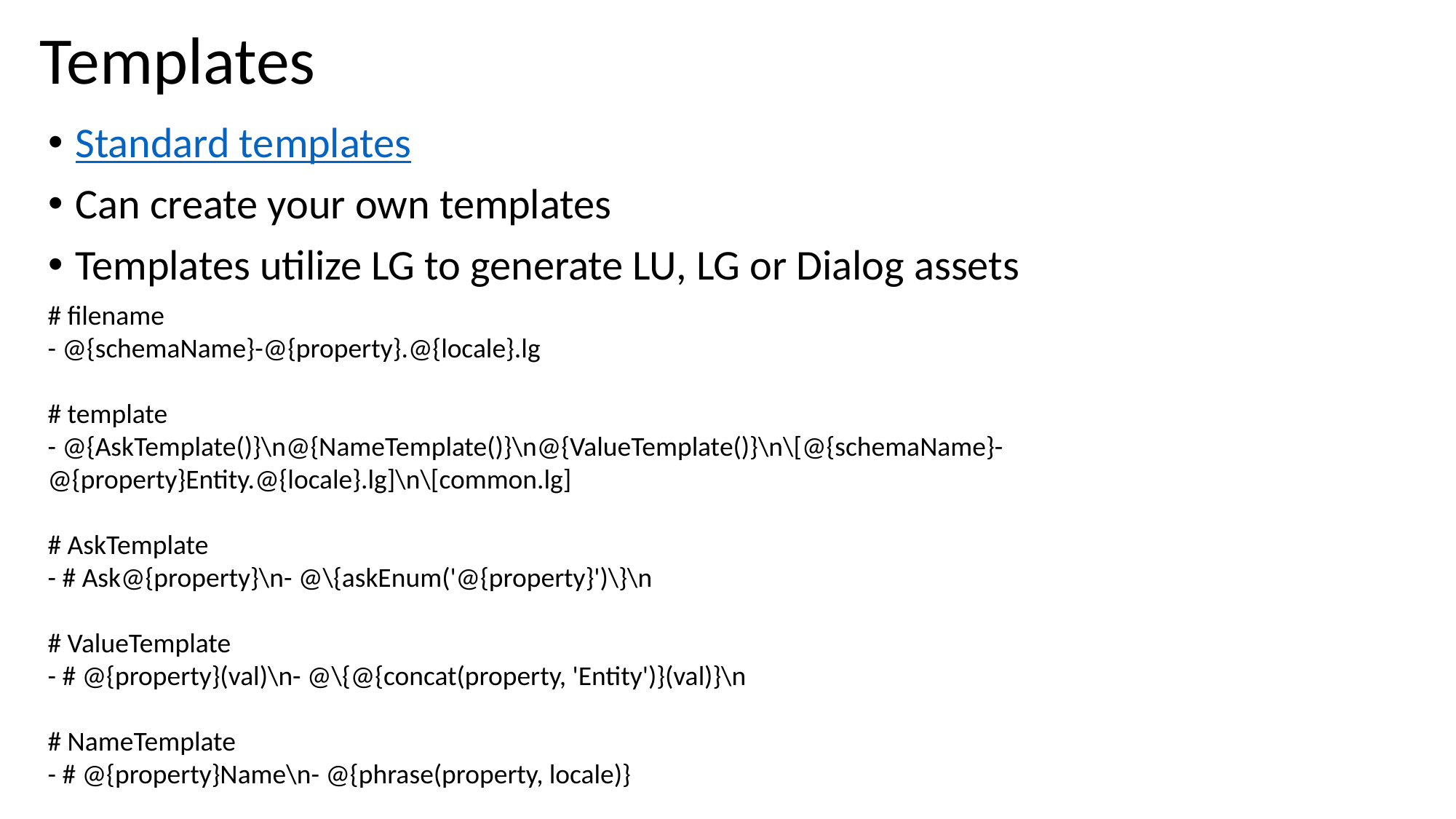

# Templates
Standard templates
Can create your own templates
Templates utilize LG to generate LU, LG or Dialog assets

# filename
- @{schemaName}-@{property}.@{locale}.lg

# template
- @{AskTemplate()}\n@{NameTemplate()}\n@{ValueTemplate()}\n\[@{schemaName}-@{property}Entity.@{locale}.lg]\n\[common.lg]

# AskTemplate
- # Ask@{property}\n- @\{askEnum('@{property}')\}\n

# ValueTemplate
- # @{property}(val)\n- @\{@{concat(property, 'Entity')}(val)}\n

# NameTemplate
- # @{property}Name\n- @{phrase(property, locale)}